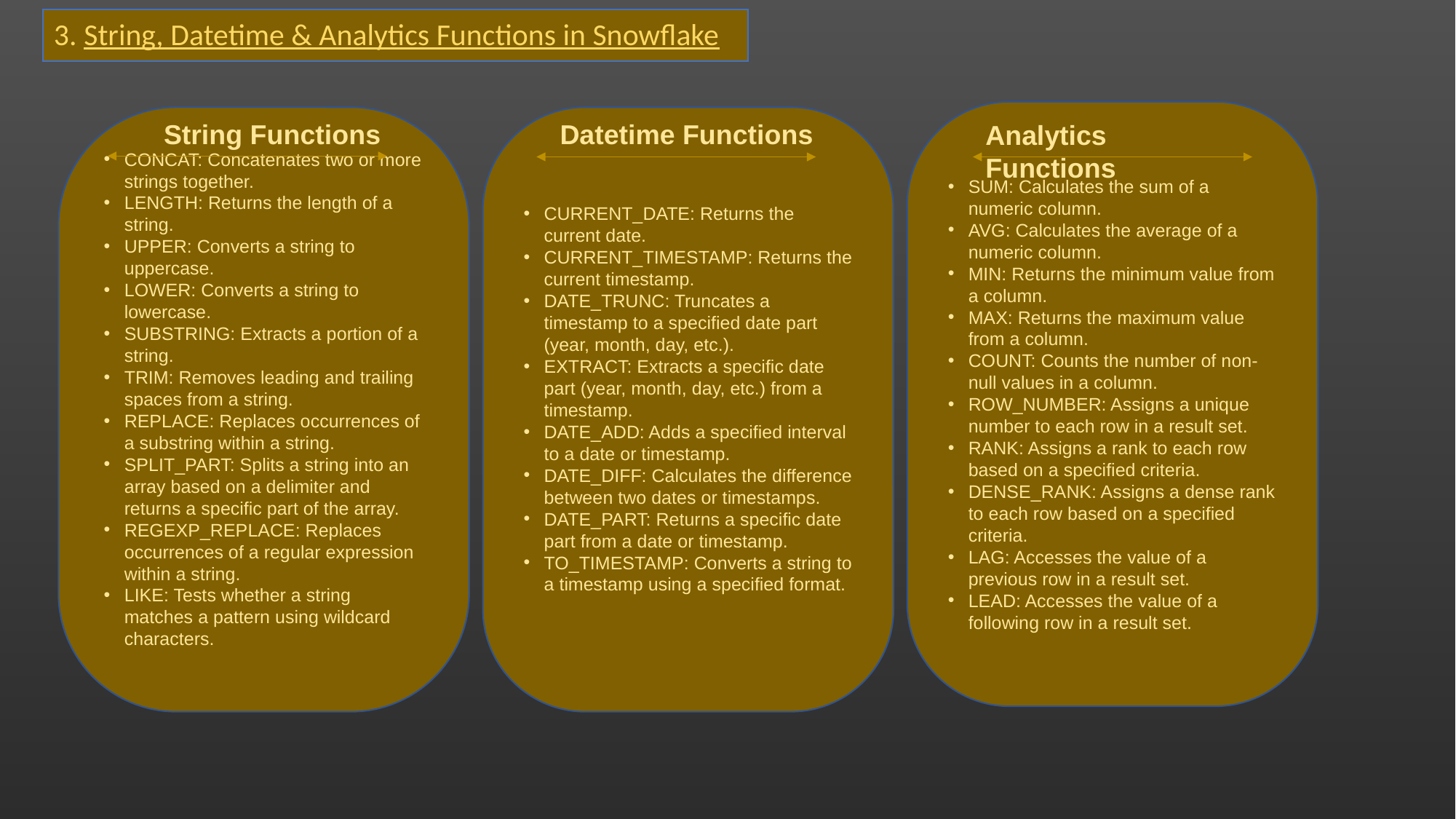

# 3. String, Datetime & Analytics Functions in Snowflake
SUM: Calculates the sum of a numeric column.
AVG: Calculates the average of a numeric column.
MIN: Returns the minimum value from a column.
MAX: Returns the maximum value from a column.
COUNT: Counts the number of non-null values in a column.
ROW_NUMBER: Assigns a unique number to each row in a result set.
RANK: Assigns a rank to each row based on a specified criteria.
DENSE_RANK: Assigns a dense rank to each row based on a specified criteria.
LAG: Accesses the value of a previous row in a result set.
LEAD: Accesses the value of a following row in a result set.
CURRENT_DATE: Returns the current date.
CURRENT_TIMESTAMP: Returns the current timestamp.
DATE_TRUNC: Truncates a timestamp to a specified date part (year, month, day, etc.).
EXTRACT: Extracts a specific date part (year, month, day, etc.) from a timestamp.
DATE_ADD: Adds a specified interval to a date or timestamp.
DATE_DIFF: Calculates the difference between two dates or timestamps.
DATE_PART: Returns a specific date part from a date or timestamp.
TO_TIMESTAMP: Converts a string to a timestamp using a specified format.

CONCAT: Concatenates two or more strings together.
LENGTH: Returns the length of a string.
UPPER: Converts a string to uppercase.
LOWER: Converts a string to lowercase.
SUBSTRING: Extracts a portion of a string.
TRIM: Removes leading and trailing spaces from a string.
REPLACE: Replaces occurrences of a substring within a string.
SPLIT_PART: Splits a string into an array based on a delimiter and returns a specific part of the array.
REGEXP_REPLACE: Replaces occurrences of a regular expression within a string.
LIKE: Tests whether a string matches a pattern using wildcard characters.

String Functions
Datetime Functions
Analytics Functions